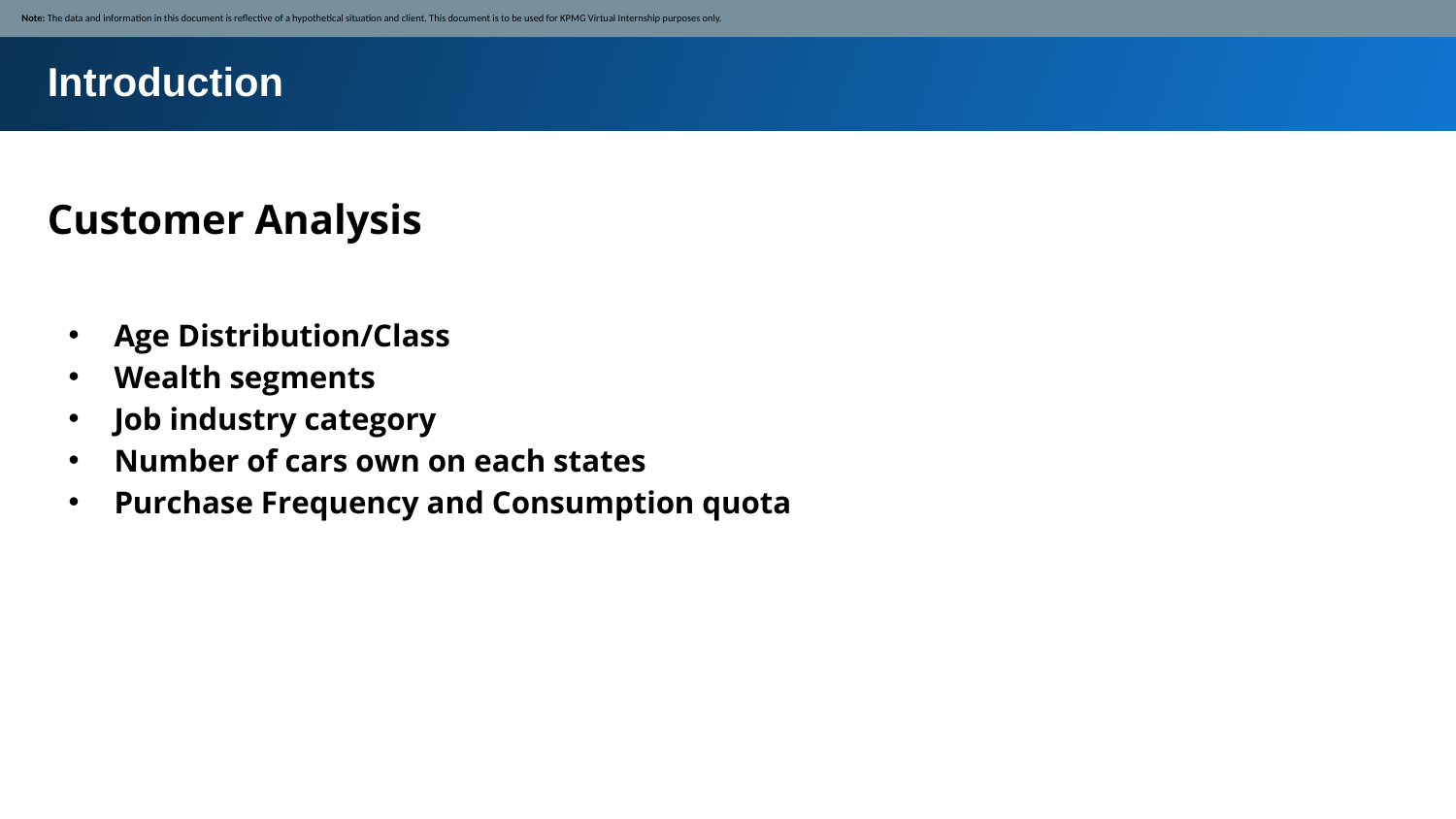

Note: The data and information in this document is reflective of a hypothetical situation and client. This document is to be used for KPMG Virtual Internship purposes only.
Introduction
Customer Analysis
Age Distribution/Class
Wealth segments
Job industry category
Number of cars own on each states
Purchase Frequency and Consumption quota